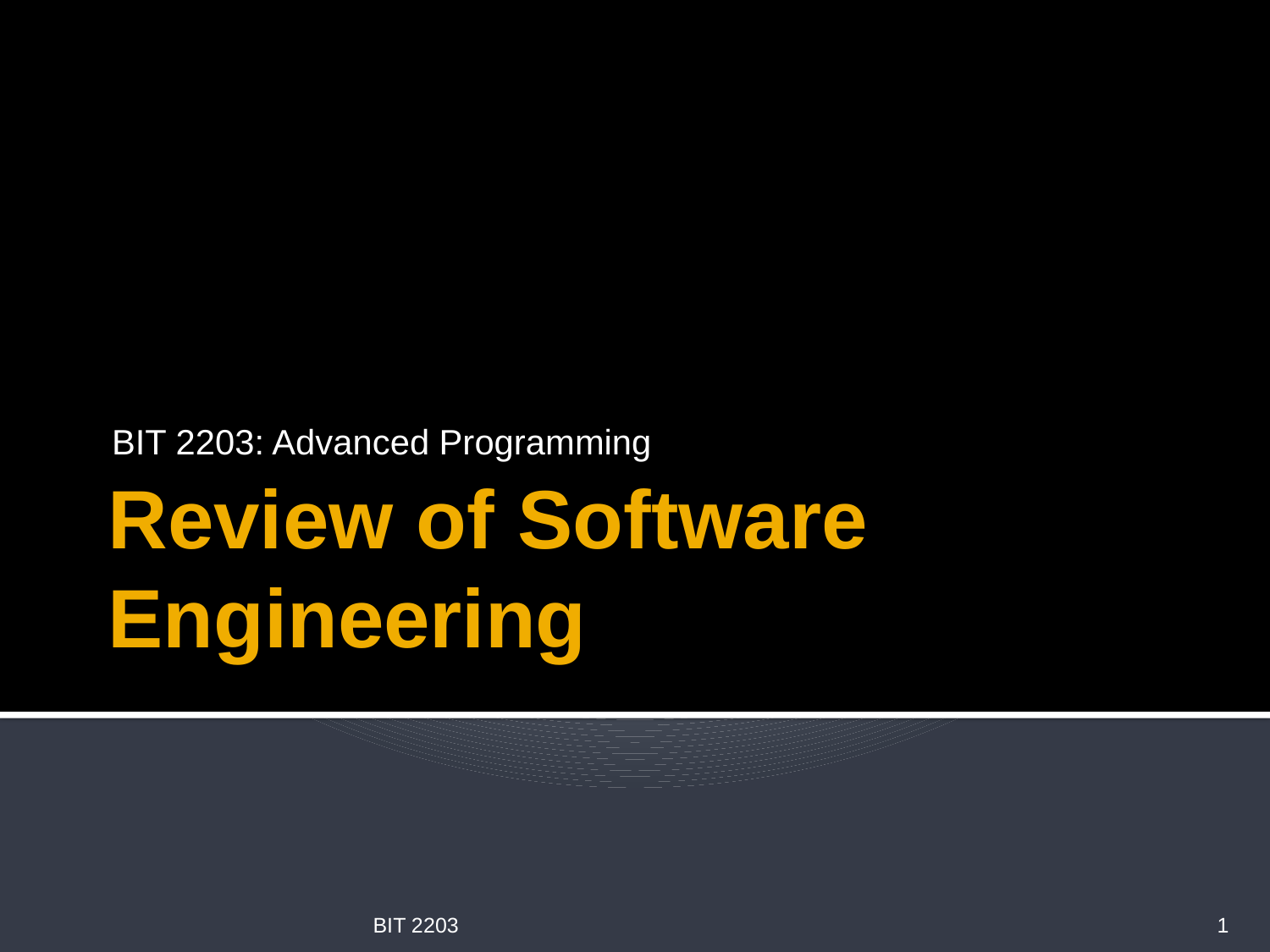

BIT 2203: Advanced Programming
# Review of Software Engineering
BIT 2203
1